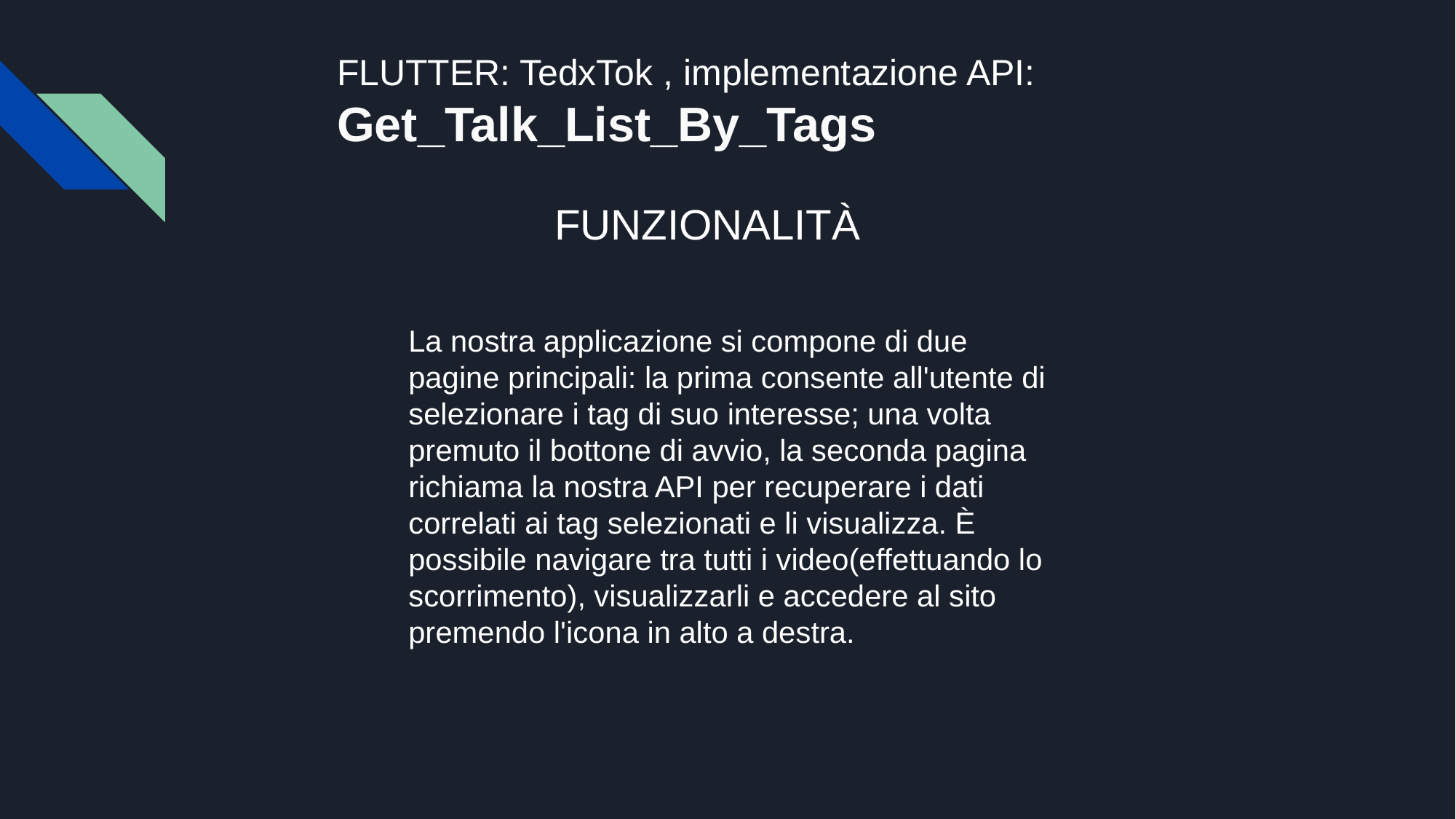

FLUTTER: TedxTok , implementazione API:
Get_Talk_List_By_Tags
Funzionalità
La nostra applicazione si compone di due pagine principali: la prima consente all'utente di selezionare i tag di suo interesse; una volta premuto il bottone di avvio, la seconda pagina richiama la nostra API per recuperare i dati correlati ai tag selezionati e li visualizza. È possibile navigare tra tutti i video(effettuando lo scorrimento), visualizzarli e accedere al sito premendo l'icona in alto a destra.